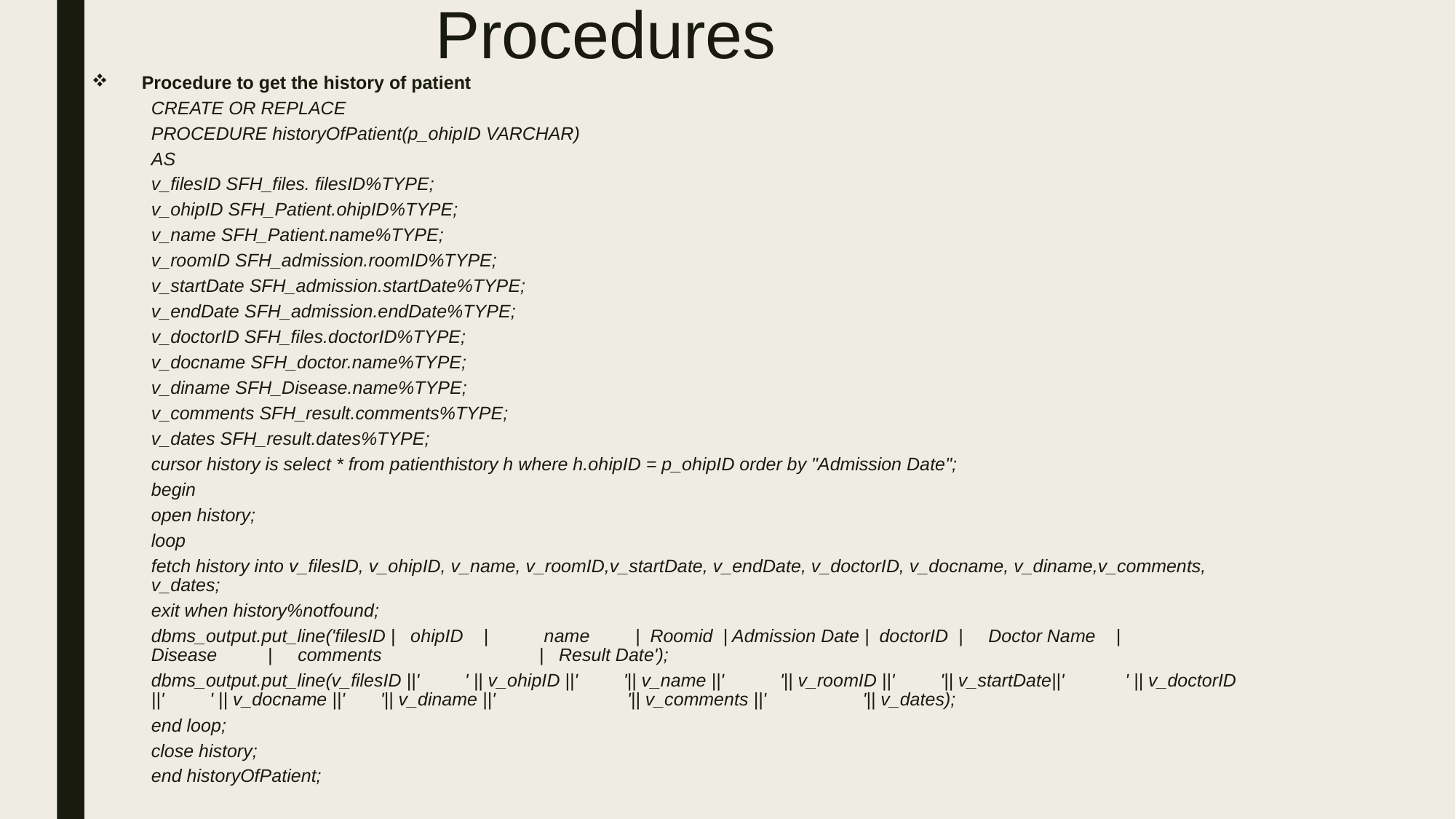

# Procedures
Procedure to get the history of patient
CREATE OR REPLACE
PROCEDURE historyOfPatient(p_ohipID VARCHAR)
AS
	v_filesID SFH_files. filesID%TYPE;
	v_ohipID SFH_Patient.ohipID%TYPE;
	v_name SFH_Patient.name%TYPE;
	v_roomID SFH_admission.roomID%TYPE;
	v_startDate SFH_admission.startDate%TYPE;
	v_endDate SFH_admission.endDate%TYPE;
	v_doctorID SFH_files.doctorID%TYPE;
	v_docname SFH_doctor.name%TYPE;
	v_diname SFH_Disease.name%TYPE;
	v_comments SFH_result.comments%TYPE;
	v_dates SFH_result.dates%TYPE;
	cursor history is select * from patienthistory h where h.ohipID = p_ohipID order by "Admission Date";
begin
	open history;
	loop
		fetch history into v_filesID, v_ohipID, v_name, v_roomID,v_startDate, v_endDate, v_doctorID, v_docname, v_diname,v_comments, v_dates;
		exit when history%notfound;
		dbms_output.put_line('filesID |   ohipID    |           name         |  Roomid  | Admission Date |  doctorID  |     Doctor Name    |               Disease          |     comments                               |   Result Date');
		dbms_output.put_line(v_filesID ||'         ' || v_ohipID ||'         '|| v_name ||'           '|| v_roomID ||'         '|| v_startDate||'            ' || v_doctorID ||'         ' || v_docname ||'       '|| v_diname ||'                          '|| v_comments ||'                   '|| v_dates);
	end loop;
	close history;
end historyOfPatient;